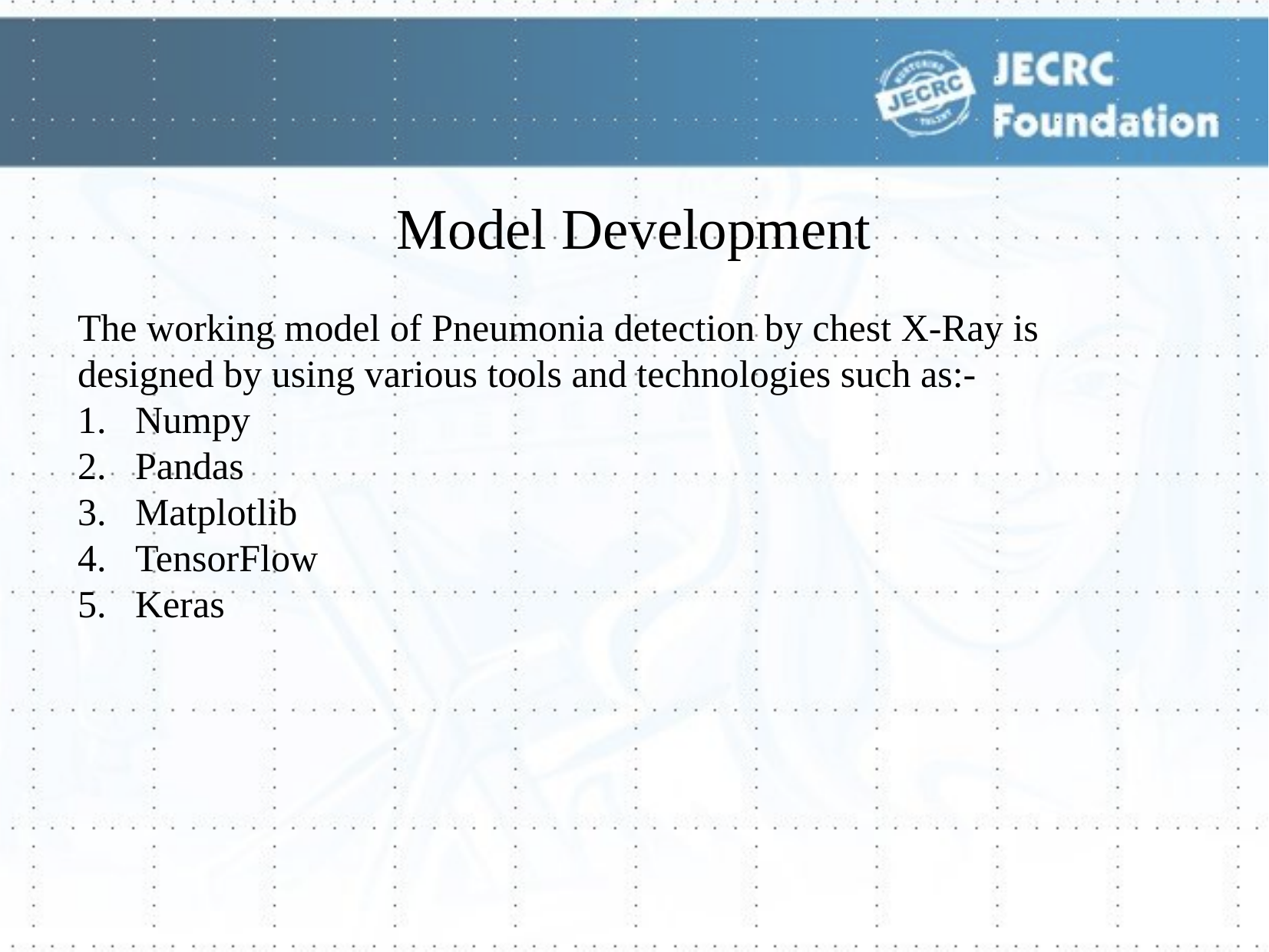

# Model Development
The working model of Pneumonia detection by chest X-Ray is designed by using various tools and technologies such as:-
Numpy
Pandas
Matplotlib
TensorFlow
Keras